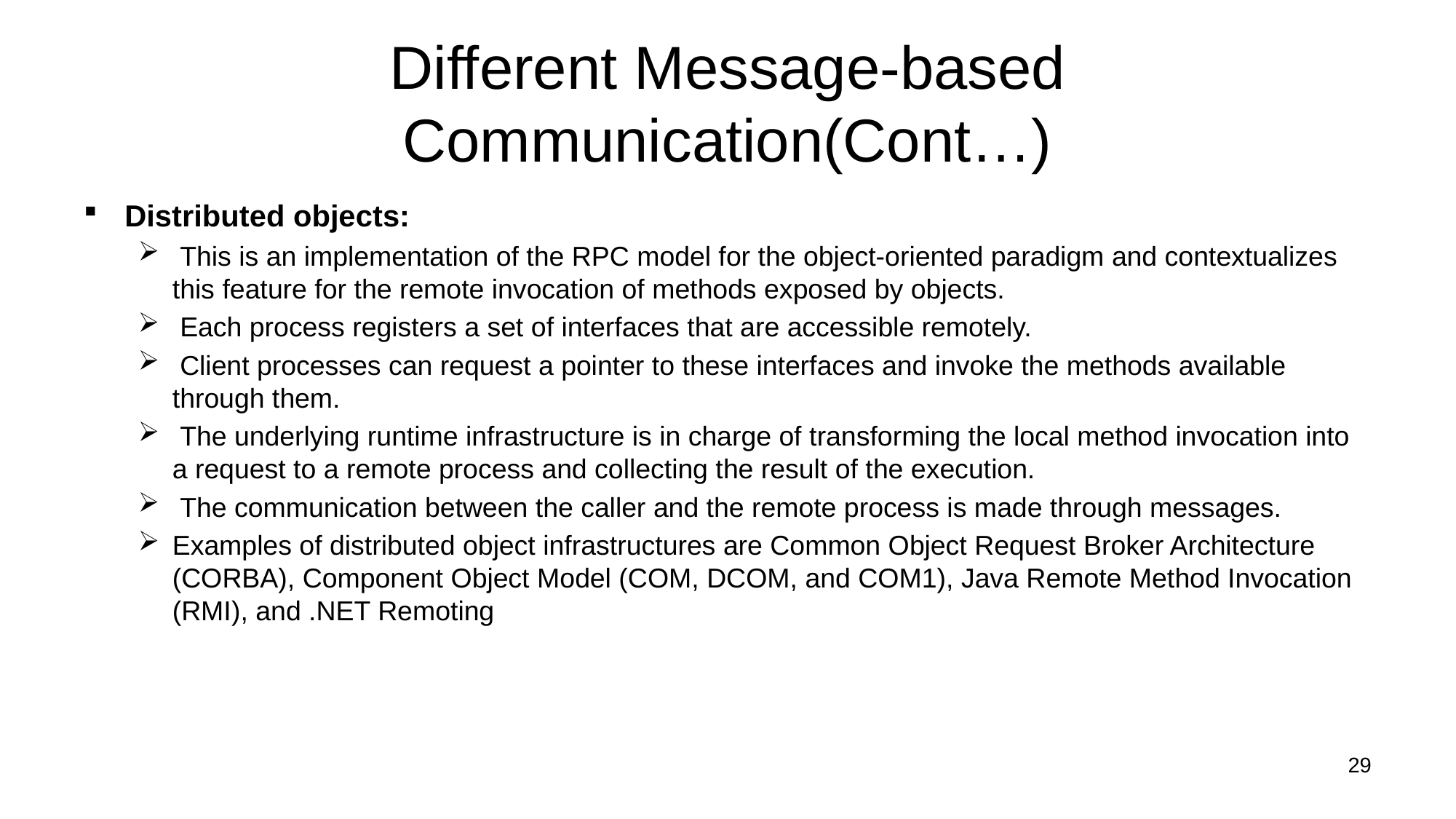

# Different Message-based Communication(Cont…)
Distributed objects:
 This is an implementation of the RPC model for the object-oriented paradigm and contextualizes this feature for the remote invocation of methods exposed by objects.
 Each process registers a set of interfaces that are accessible remotely.
 Client processes can request a pointer to these interfaces and invoke the methods available through them.
 The underlying runtime infrastructure is in charge of transforming the local method invocation into a request to a remote process and collecting the result of the execution.
 The communication between the caller and the remote process is made through messages.
Examples of distributed object infrastructures are Common Object Request Broker Architecture (CORBA), Component Object Model (COM, DCOM, and COM1), Java Remote Method Invocation (RMI), and .NET Remoting
29